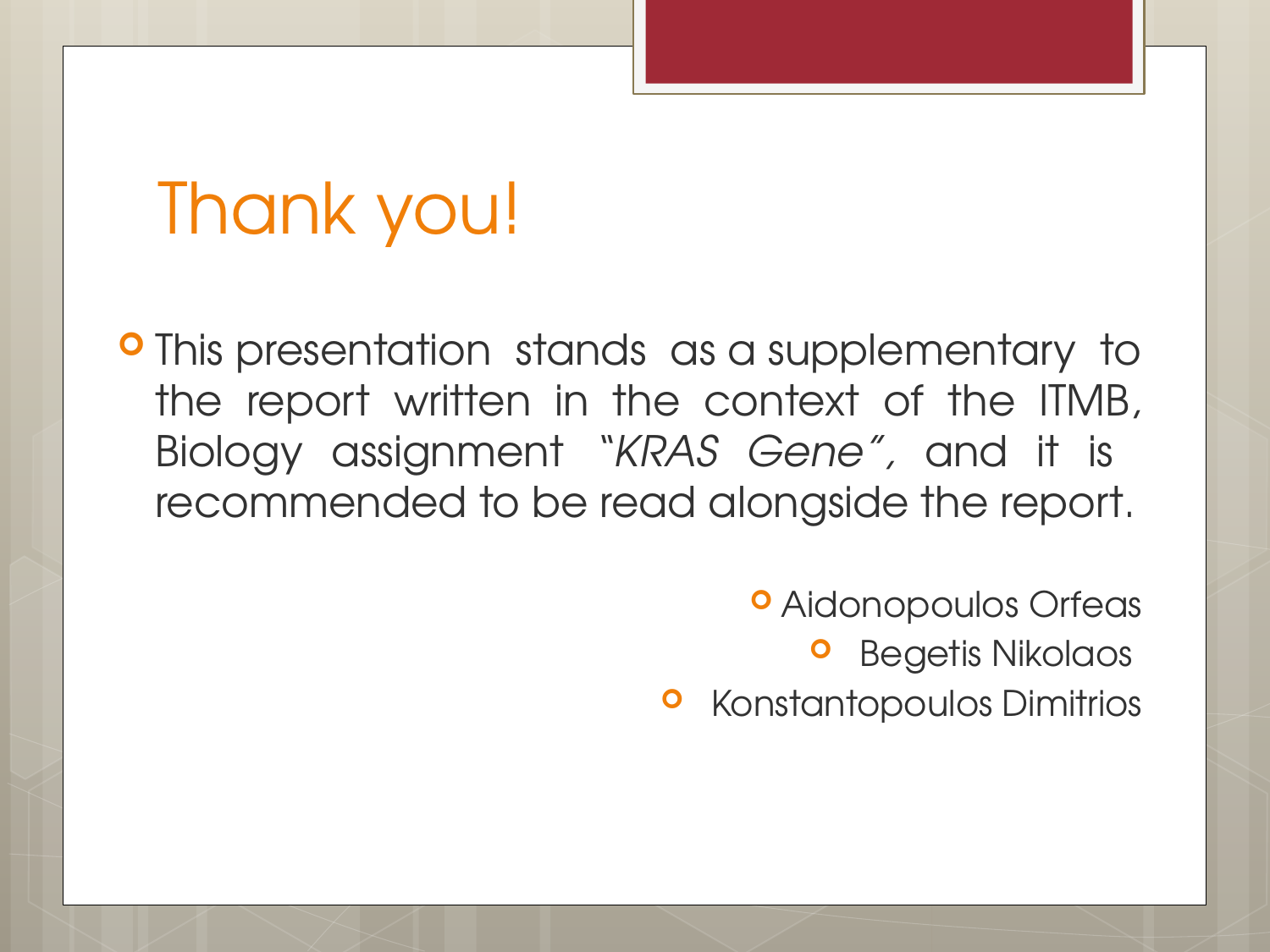

# Thank you!
This presentation  stands  as a supplementary  to the report written in the context of the ITMB, Biology assignment “KRAS Gene”, and it is  recommended to be read alongside the report.

Aidonopoulos Orfeas
  Begetis Nikolaos
  Konstantopoulos Dimitrios